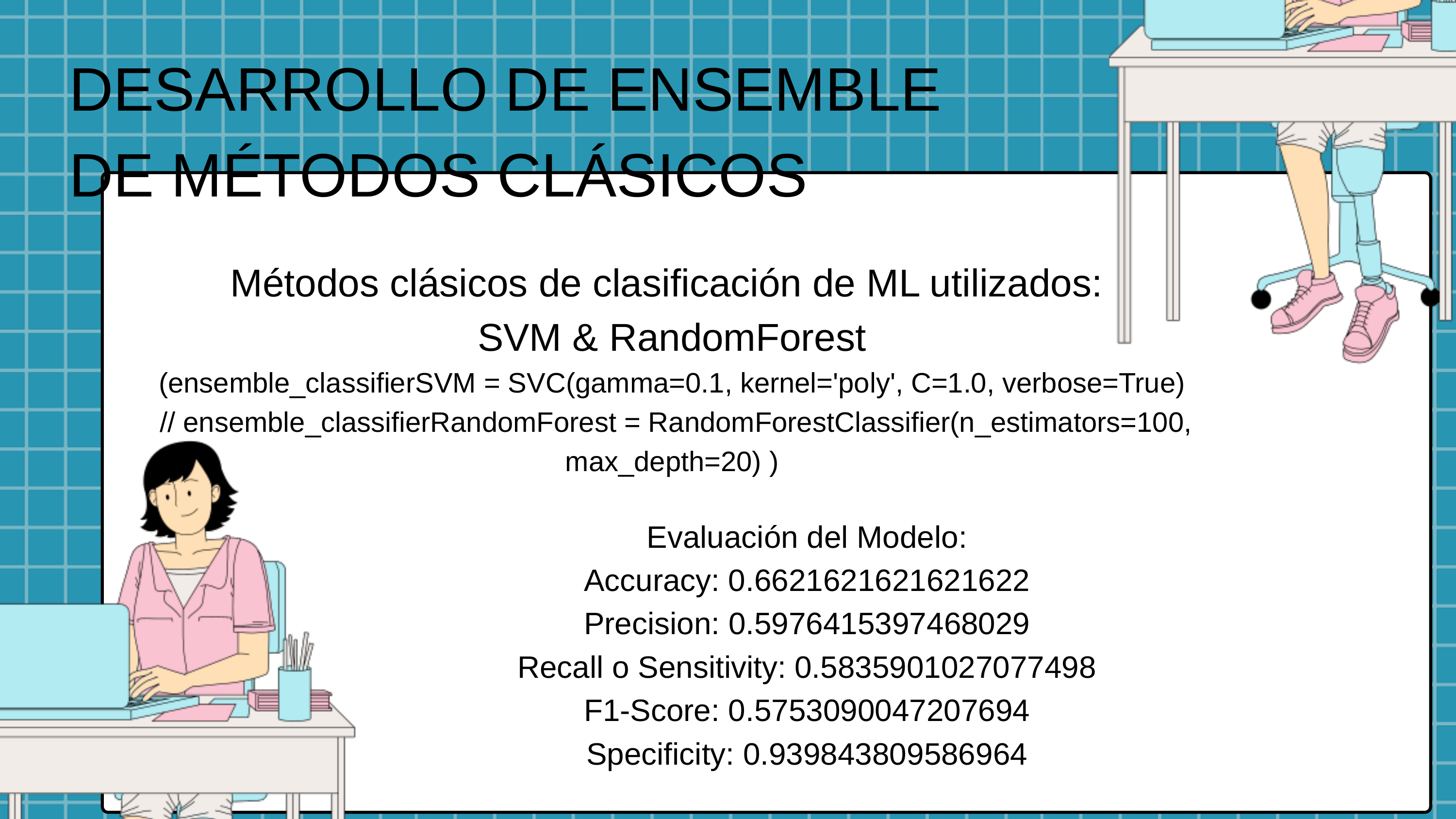

DESARROLLO DE ENSEMBLE DE MÉTODOS CLÁSICOS

Métodos clásicos de clasificación de ML utilizados:
SVM & RandomForest
(ensemble_classifierSVM = SVC(gamma=0.1, kernel='poly', C=1.0, verbose=True)
 // ensemble_classifierRandomForest = RandomForestClassifier(n_estimators=100, max_depth=20) )

Evaluación del Modelo:
Accuracy: 0.6621621621621622
Precision: 0.5976415397468029
Recall o Sensitivity: 0.5835901027077498
F1-Score: 0.5753090047207694
Specificity: 0.939843809586964